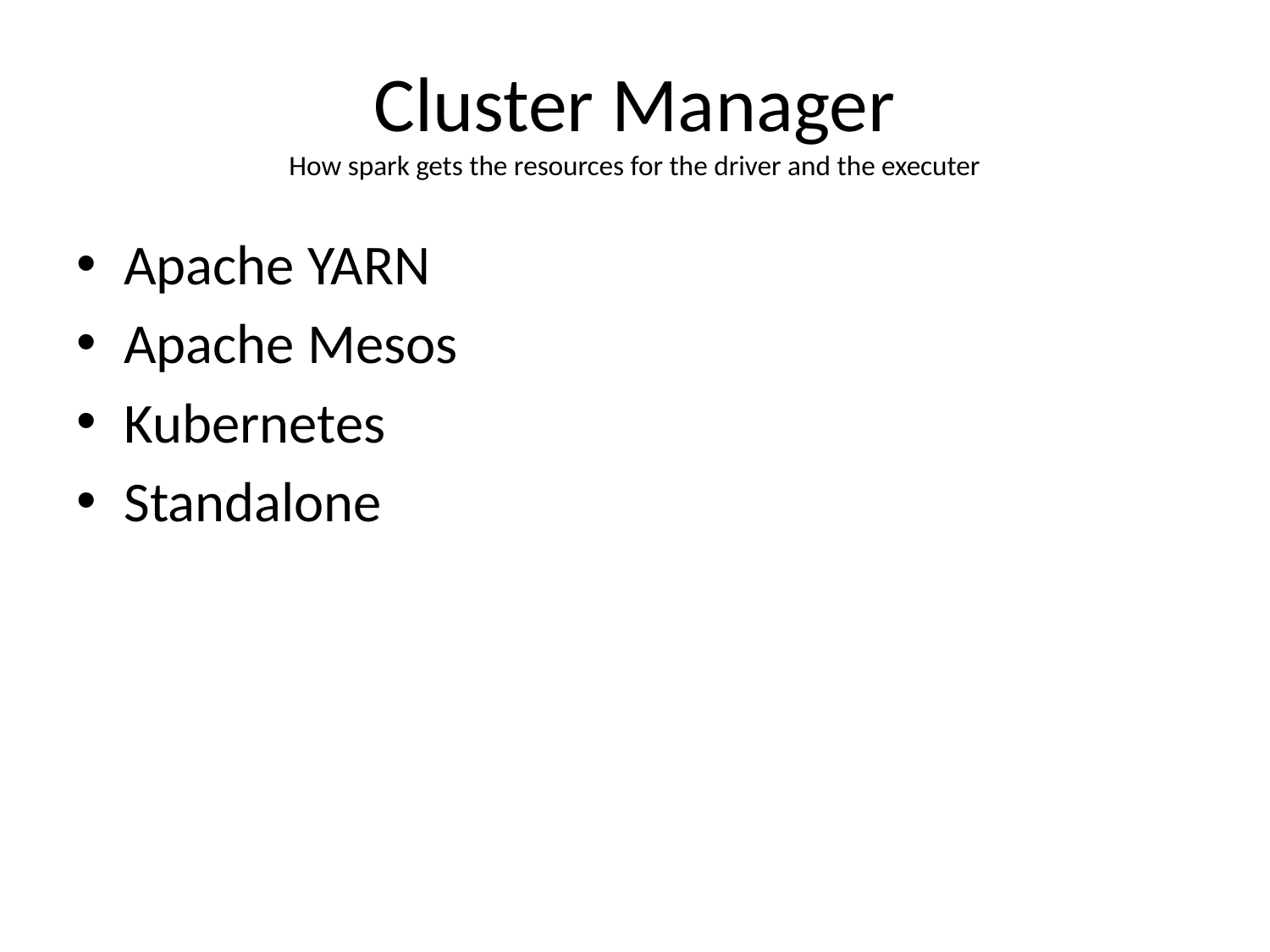

# Cluster Manager How spark gets the resources for the driver and the executer
Apache YARN
Apache Mesos
Kubernetes
Standalone